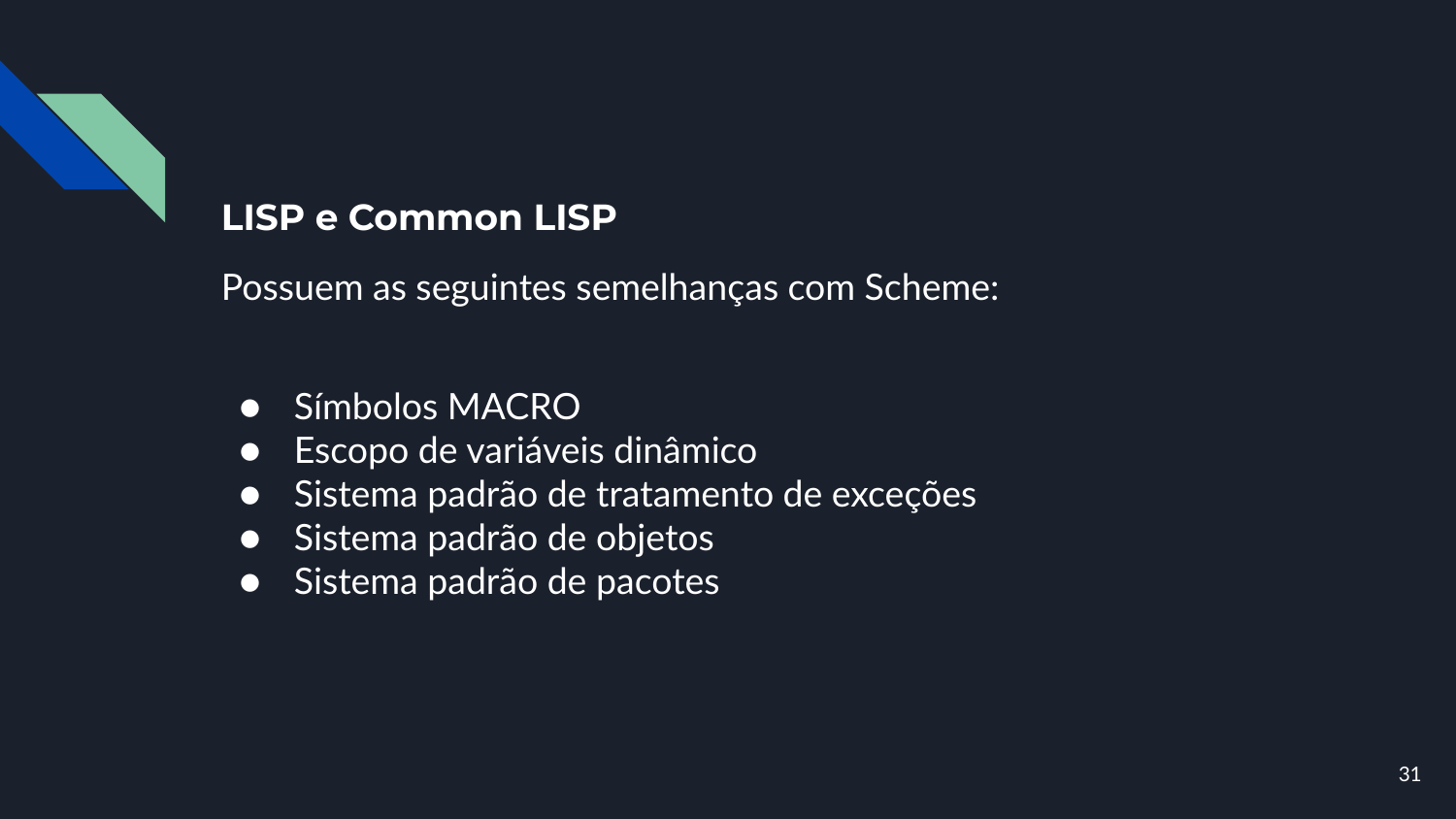

# LISP e Common LISP
Possuem as seguintes semelhanças com Scheme:
Símbolos MACRO
Escopo de variáveis dinâmico
Sistema padrão de tratamento de exceções
Sistema padrão de objetos
Sistema padrão de pacotes
31